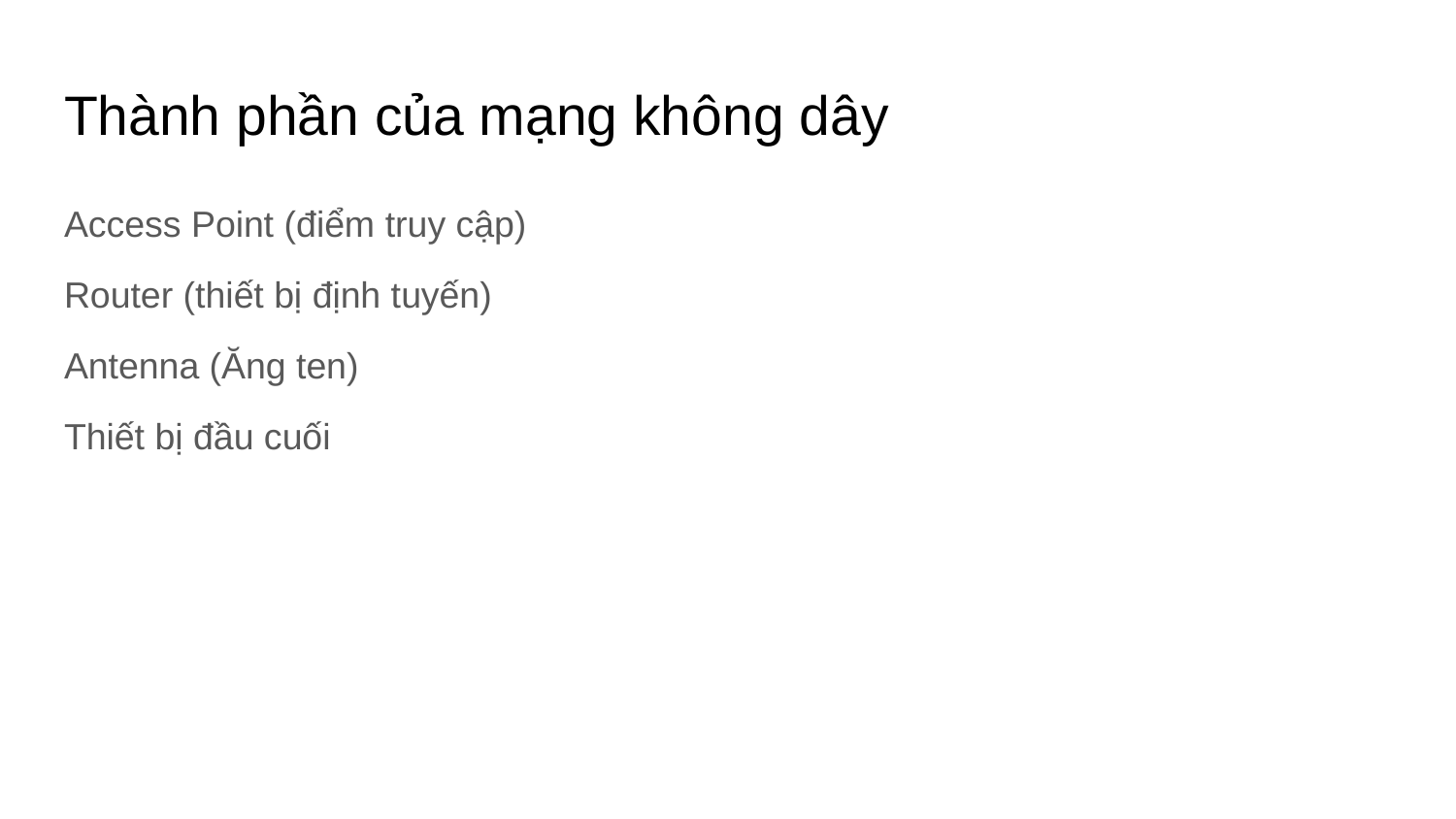

# Thành phần của mạng không dây
Access Point (điểm truy cập)
Router (thiết bị định tuyến)
Antenna (Ăng ten)
Thiết bị đầu cuối